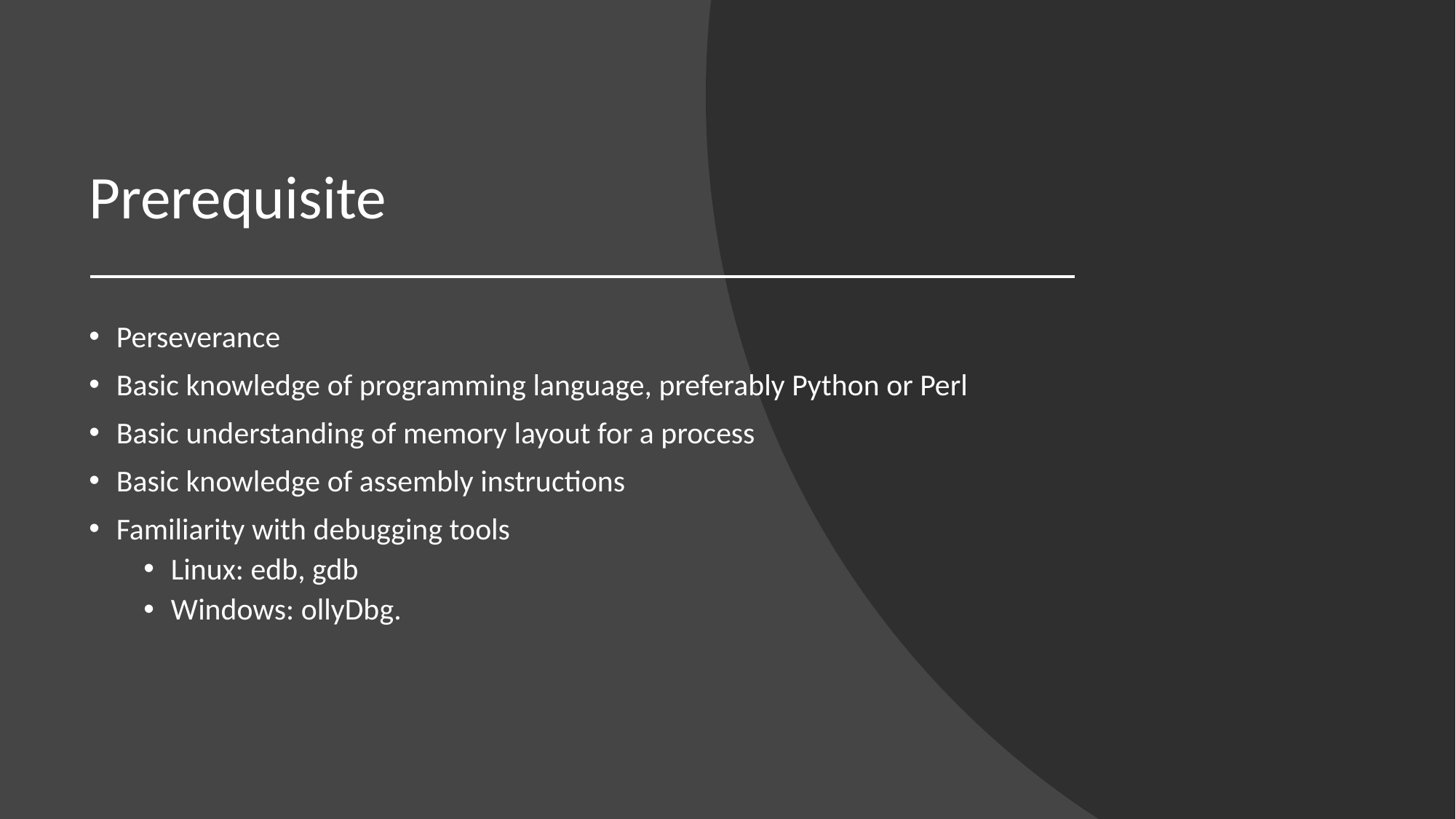

# Prerequisite
Perseverance
Basic knowledge of programming language, preferably Python or Perl
Basic understanding of memory layout for a process
Basic knowledge of assembly instructions
Familiarity with debugging tools
Linux: edb, gdb
Windows: ollyDbg.